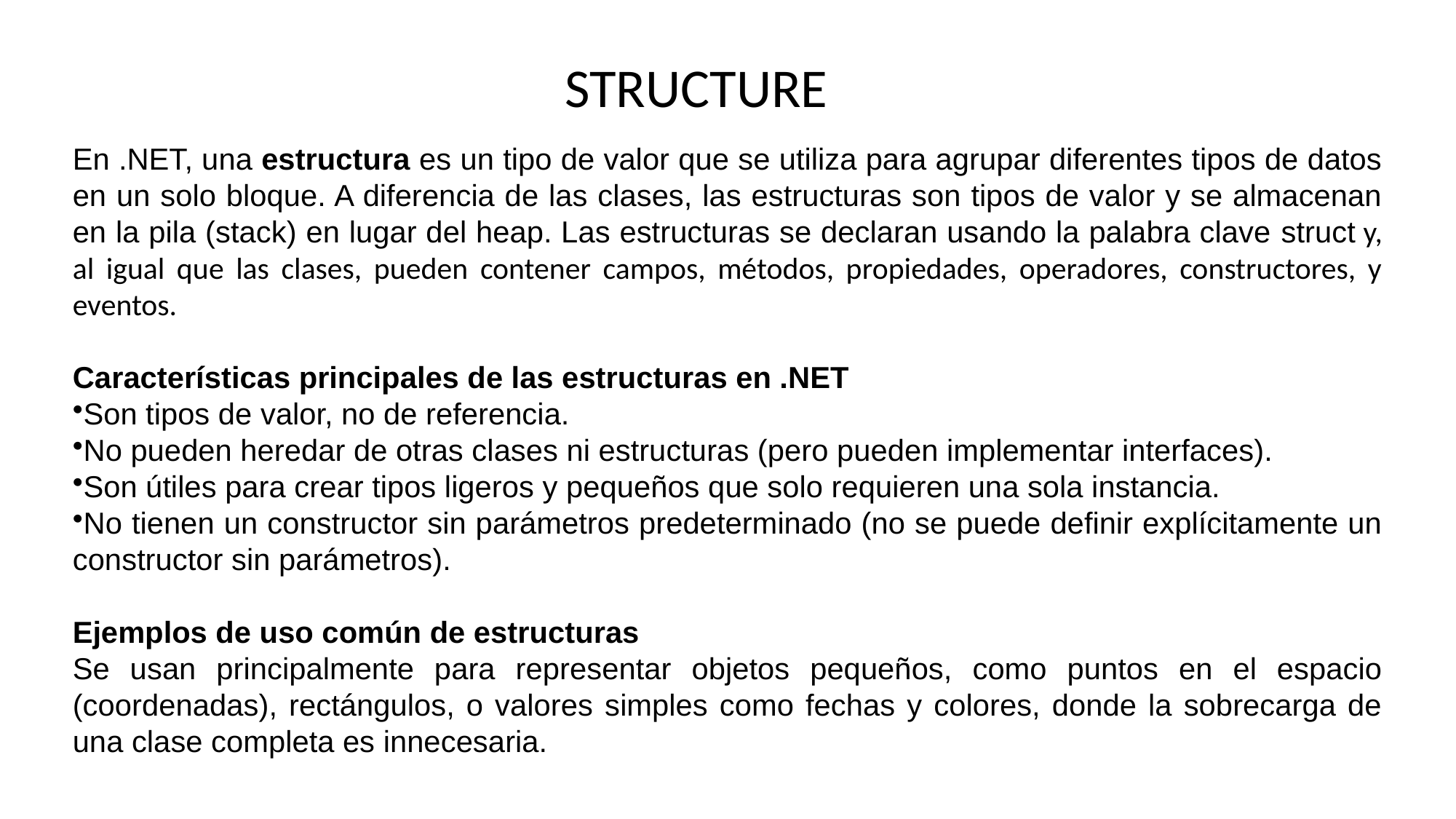

# STRUCTURE
En .NET, una estructura es un tipo de valor que se utiliza para agrupar diferentes tipos de datos en un solo bloque. A diferencia de las clases, las estructuras son tipos de valor y se almacenan en la pila (stack) en lugar del heap. Las estructuras se declaran usando la palabra clave struct y, al igual que las clases, pueden contener campos, métodos, propiedades, operadores, constructores, y eventos.

Características principales de las estructuras en .NET
Son tipos de valor, no de referencia.
No pueden heredar de otras clases ni estructuras (pero pueden implementar interfaces).
Son útiles para crear tipos ligeros y pequeños que solo requieren una sola instancia.
No tienen un constructor sin parámetros predeterminado (no se puede definir explícitamente un constructor sin parámetros).

Ejemplos de uso común de estructuras
Se usan principalmente para representar objetos pequeños, como puntos en el espacio (coordenadas), rectángulos, o valores simples como fechas y colores, donde la sobrecarga de una clase completa es innecesaria.